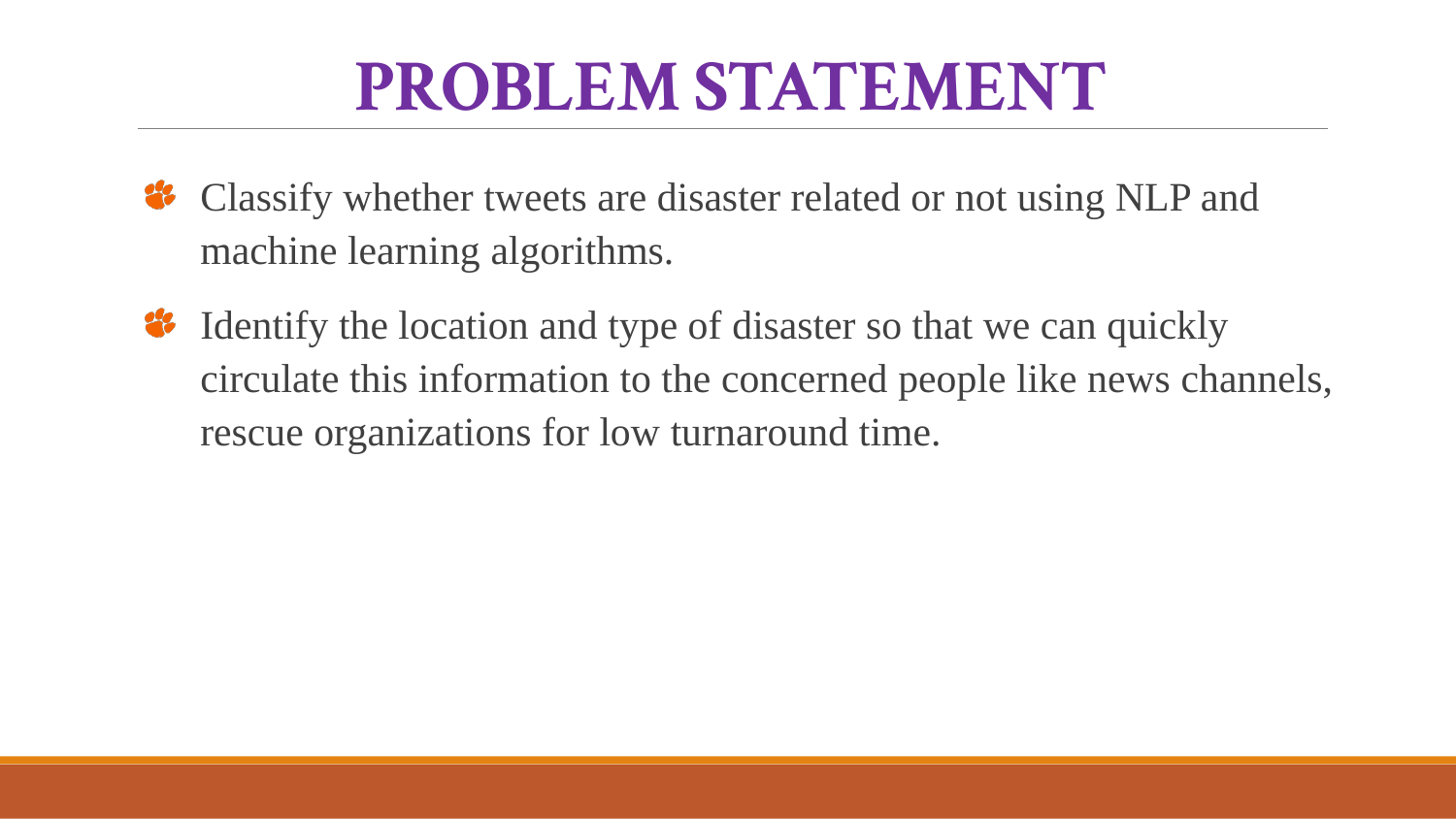

# PROBLEM STATEMENT
Classify whether tweets are disaster related or not using NLP and machine learning algorithms.
Identify the location and type of disaster so that we can quickly circulate this information to the concerned people like news channels, rescue organizations for low turnaround time.